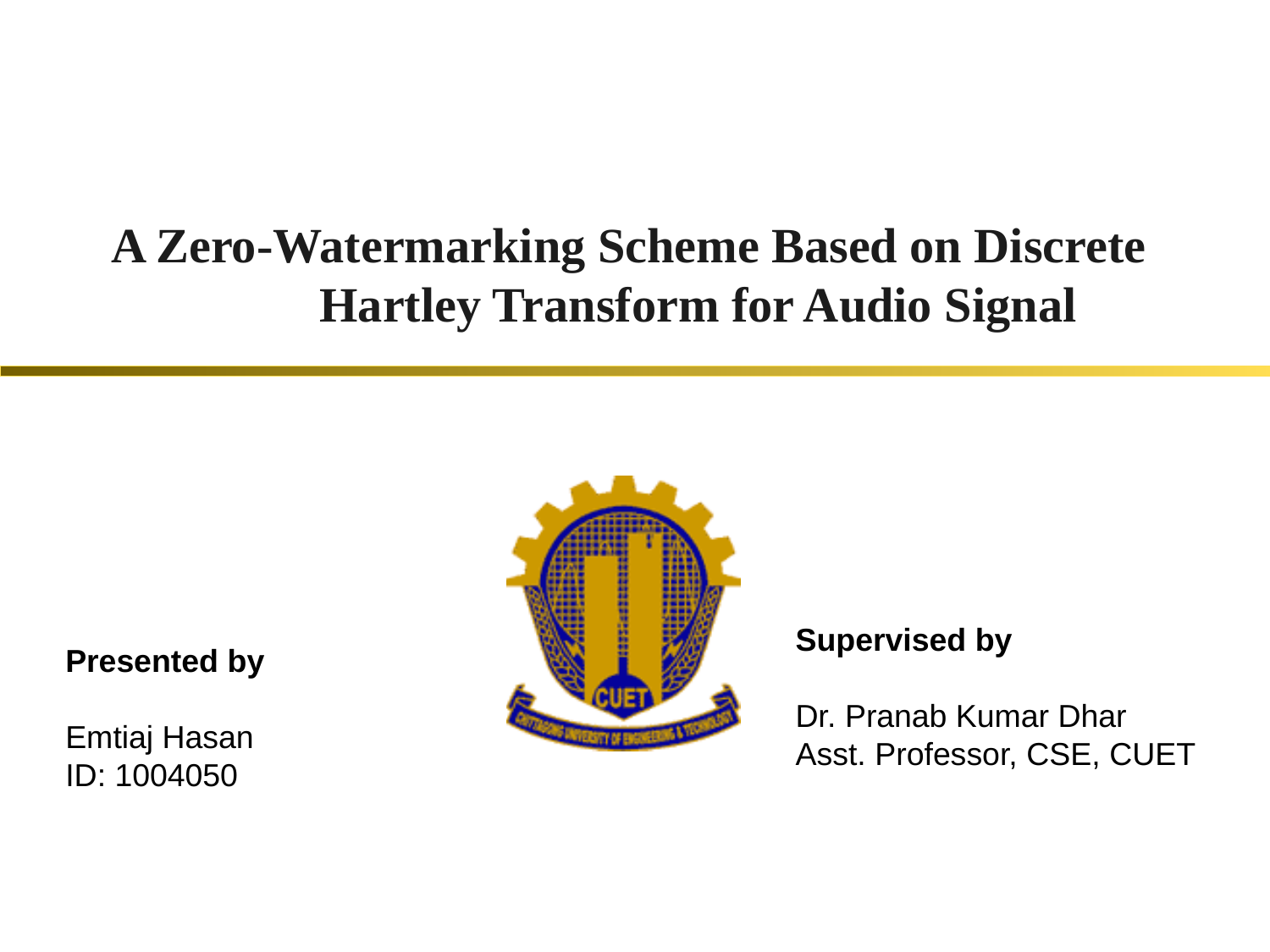

# A Zero-Watermarking Scheme Based on Discrete 	Hartley Transform for Audio Signal
Supervised by

Dr. Pranab Kumar Dhar
Asst. Professor, CSE, CUET
Presented by

Emtiaj Hasan
ID: 1004050